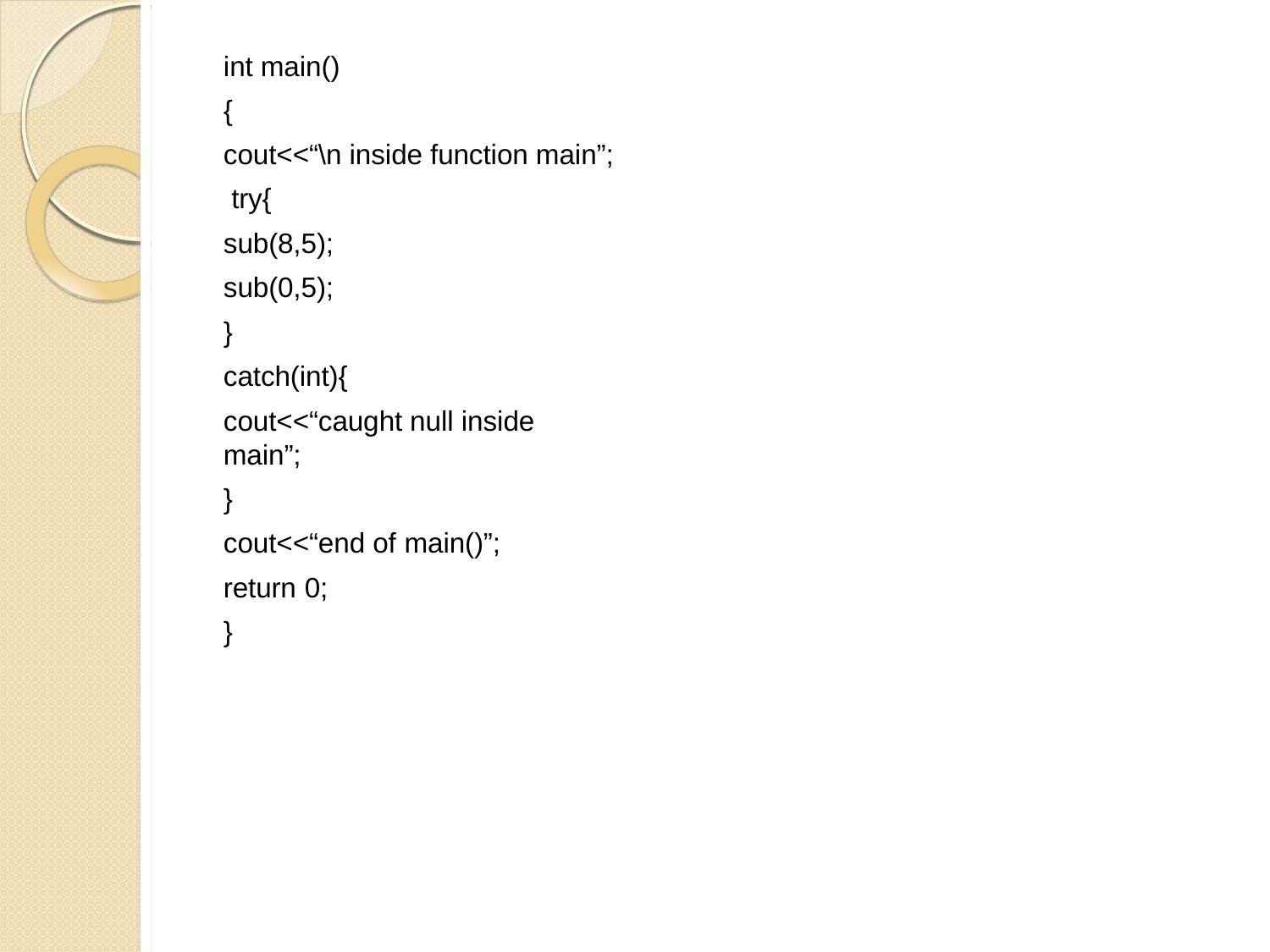

int main()
{
cout<<“\n inside function main”;  try{
sub(8,5);
sub(0,5);
}
catch(int){
cout<<“caught null inside main”;
}
cout<<“end of main()”;
return 0;
}